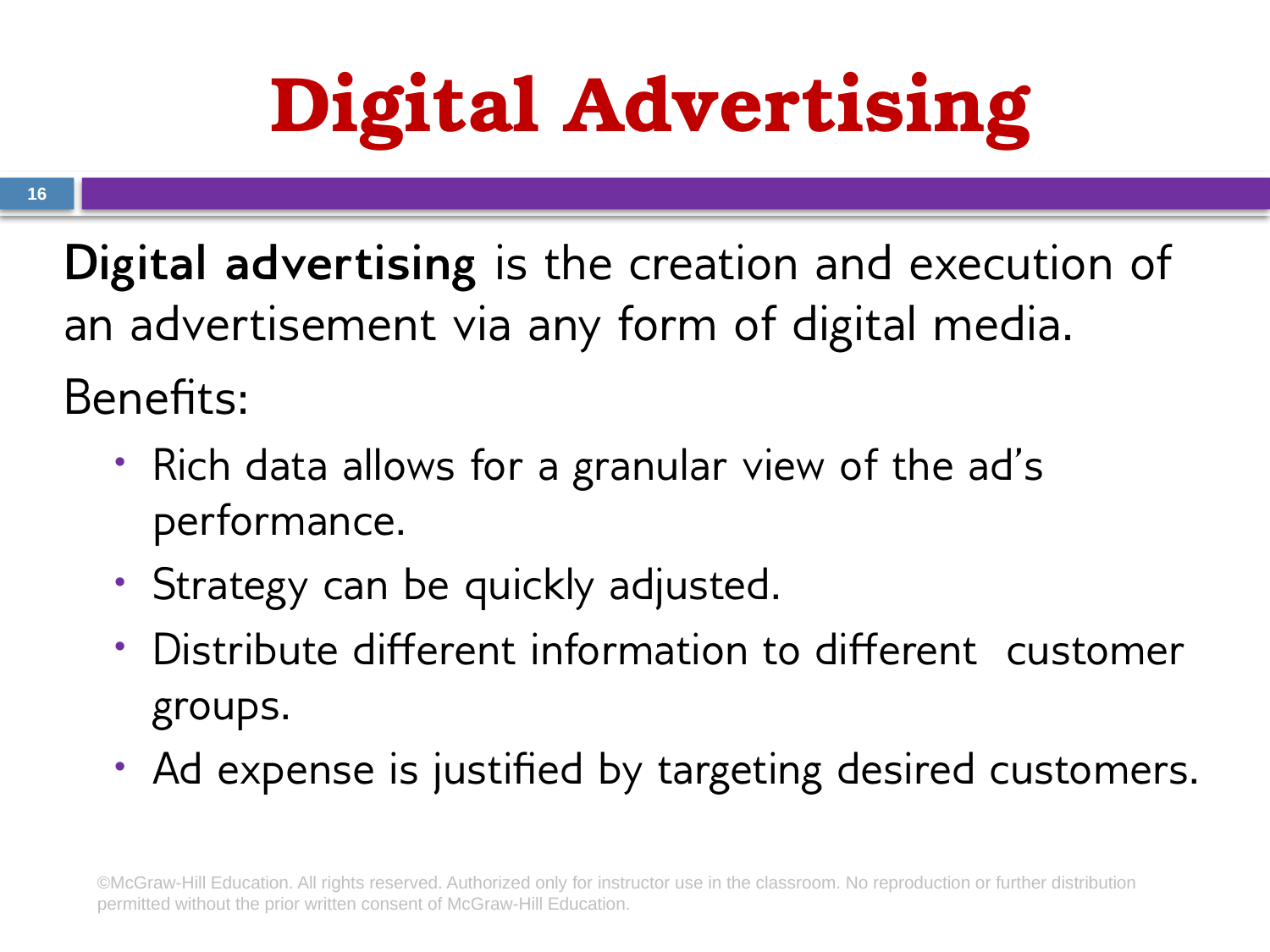

# Digital Advertising
16
Digital advertising is the creation and execution of an advertisement via any form of digital media.
Benefits:
Rich data allows for a granular view of the ad’s performance.
Strategy can be quickly adjusted.
Distribute different information to different  customer groups.
Ad expense is justified by targeting desired customers.
©McGraw-Hill Education. All rights reserved. Authorized only for instructor use in the classroom. No reproduction or further distribution permitted without the prior written consent of McGraw-Hill Education.